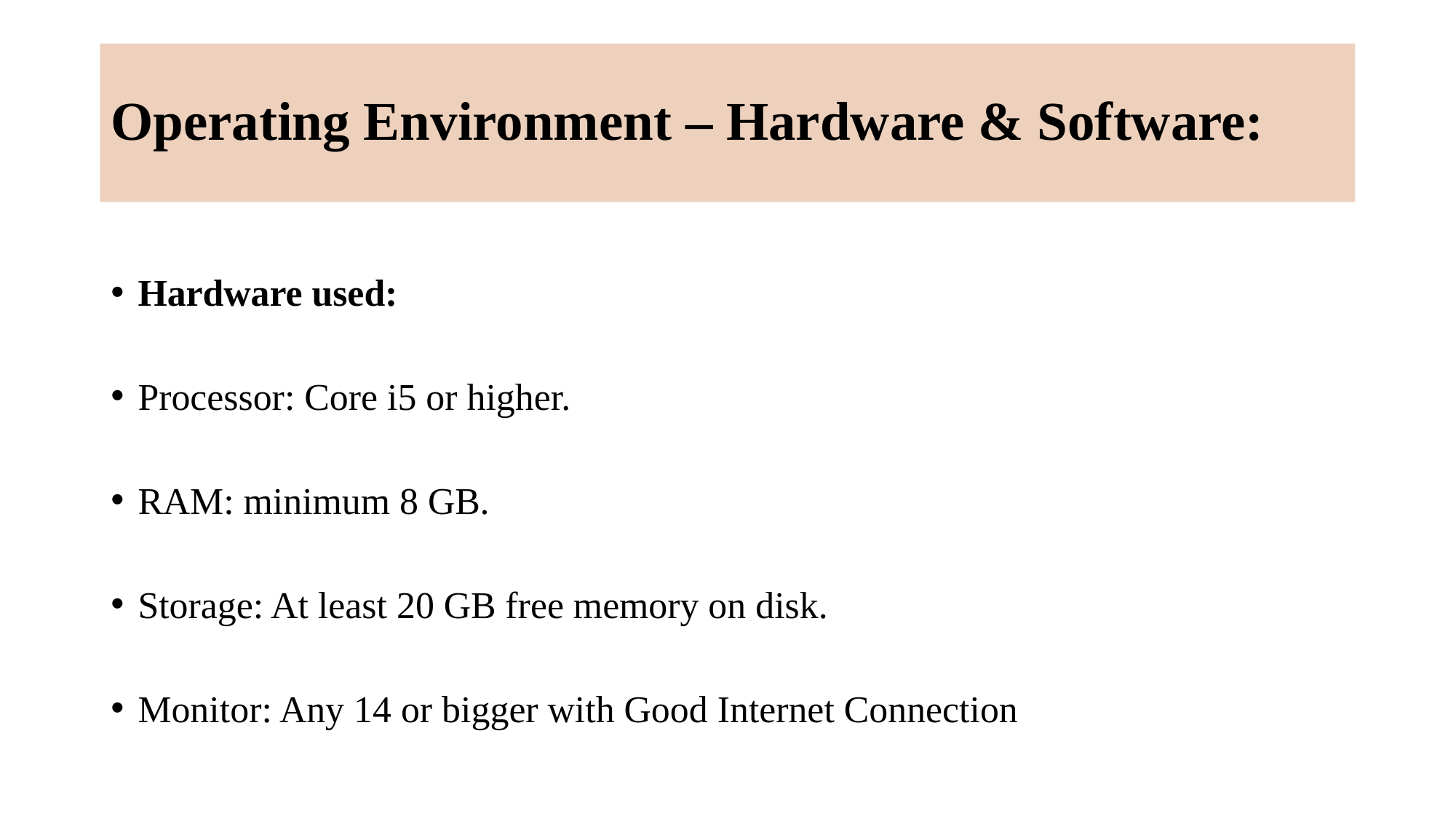

# Operating Environment – Hardware & Software:
Hardware used:
Processor: Core i5 or higher.
RAM: minimum 8 GB.
Storage: At least 20 GB free memory on disk.
Monitor: Any 14 or bigger with Good Internet Connection